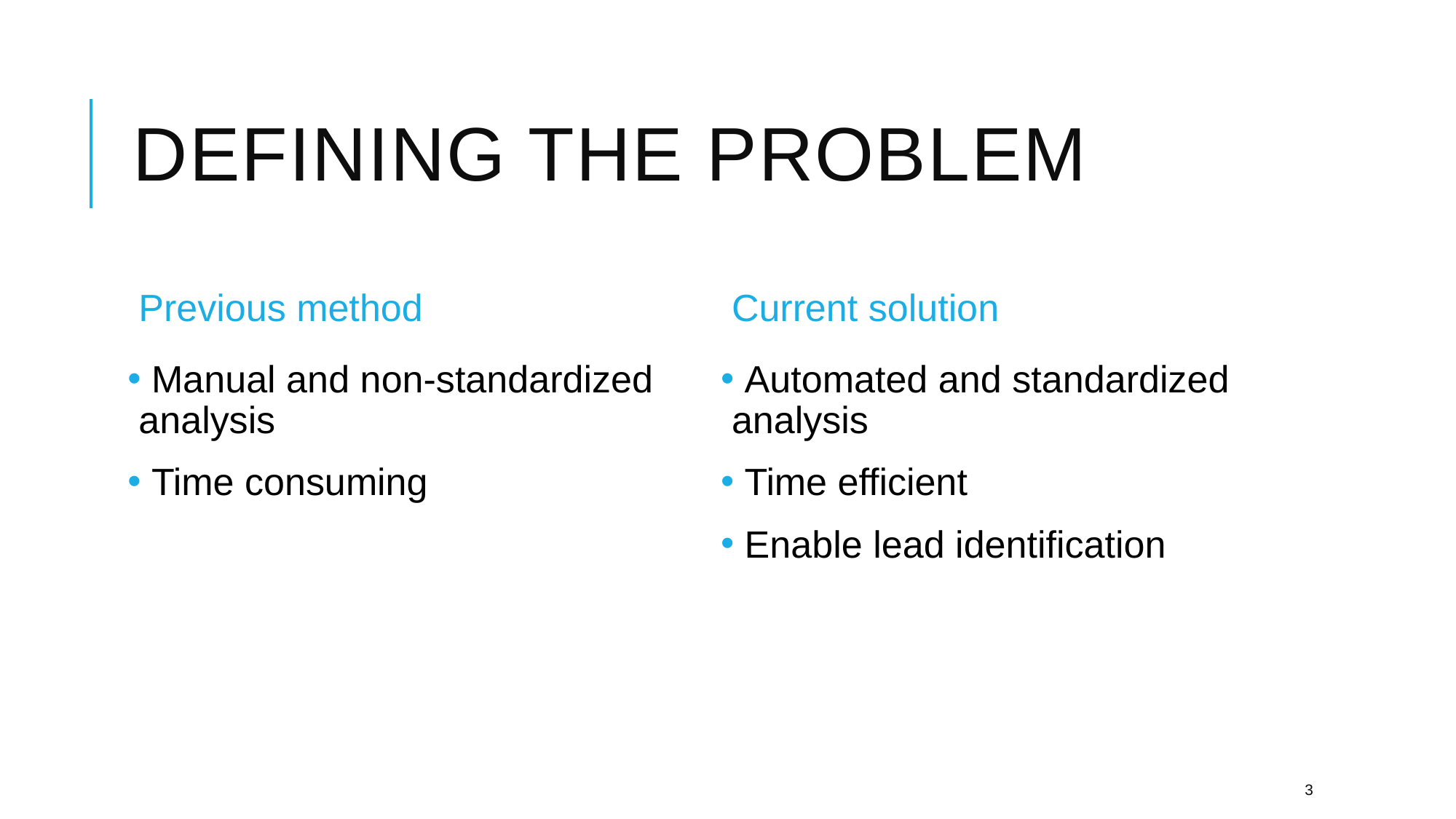

# Defining the problem
Previous method
Current solution
 Manual and non-standardized analysis
 Time consuming
 Automated and standardized analysis
 Time efficient
 Enable lead identification
3